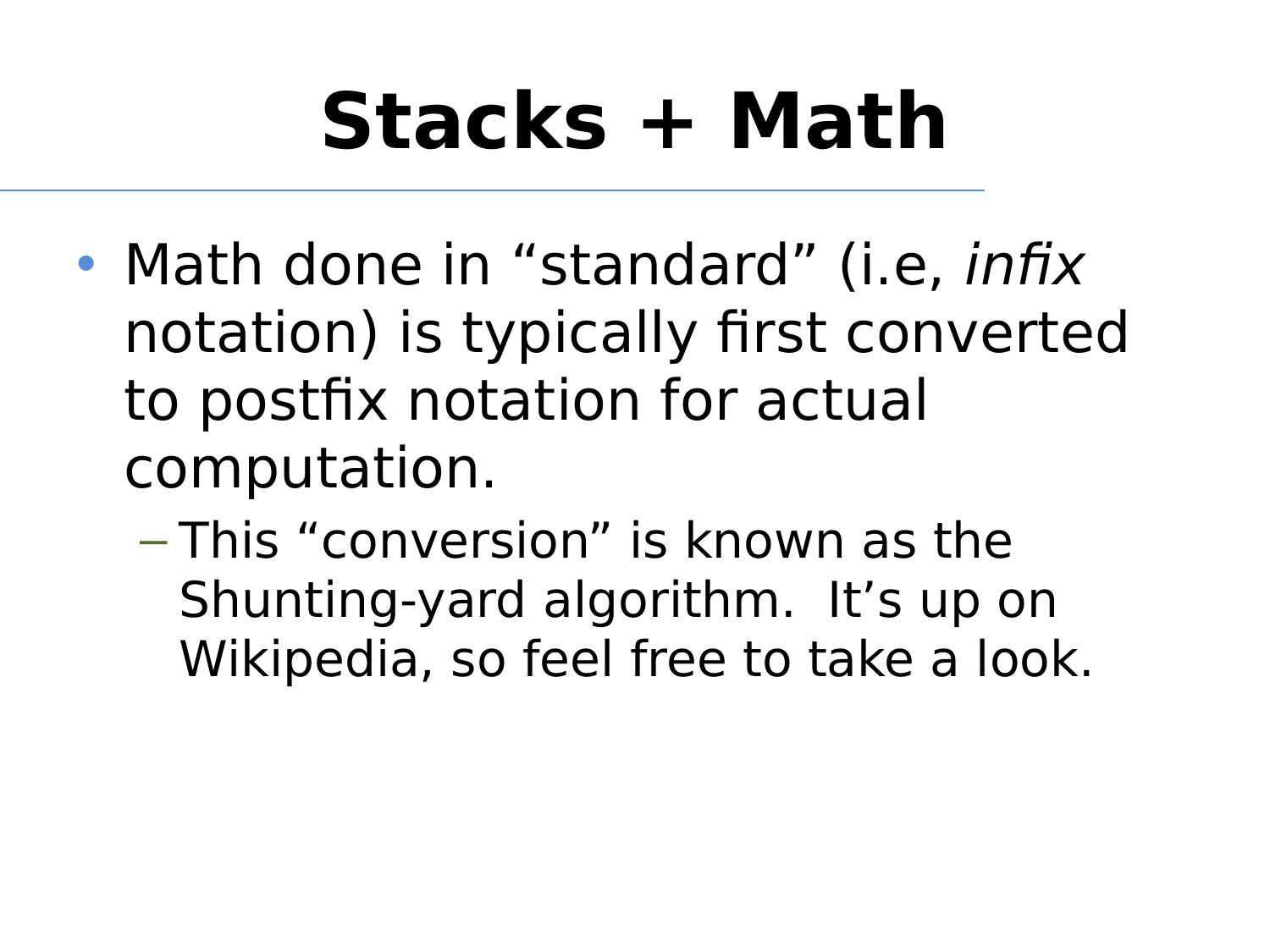

# Stacks + Math
Math done in “standard” (i.e, infix notation) is typically first converted to postfix notation for actual computation.
This “conversion” is known as the Shunting-yard algorithm.  It’s up on Wikipedia, so feel free to take a look.